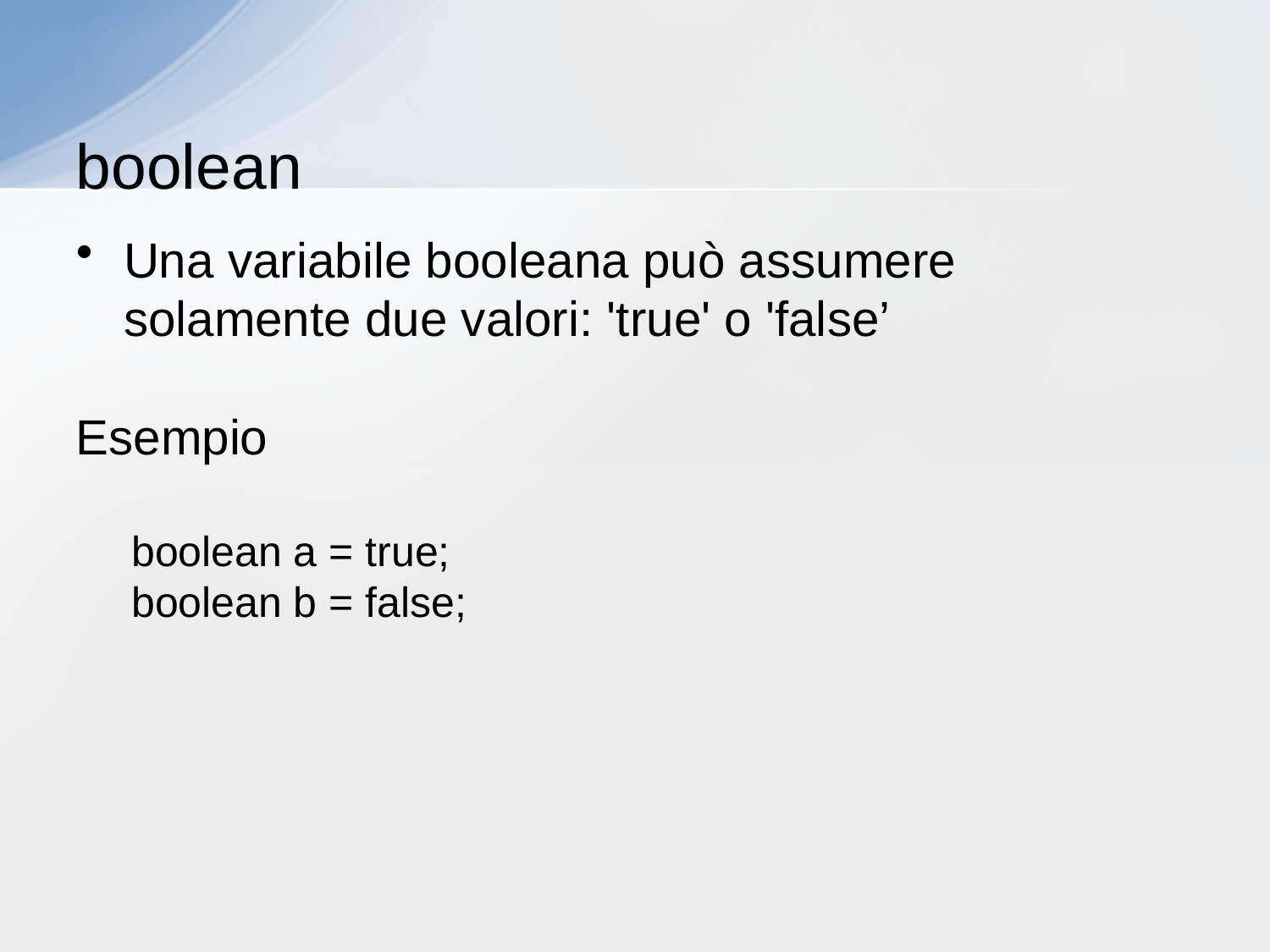

# boolean
Una variabile booleana può assumere solamente due valori: 'true' o 'false’

Esempio

boolean a = true;
boolean b = false;